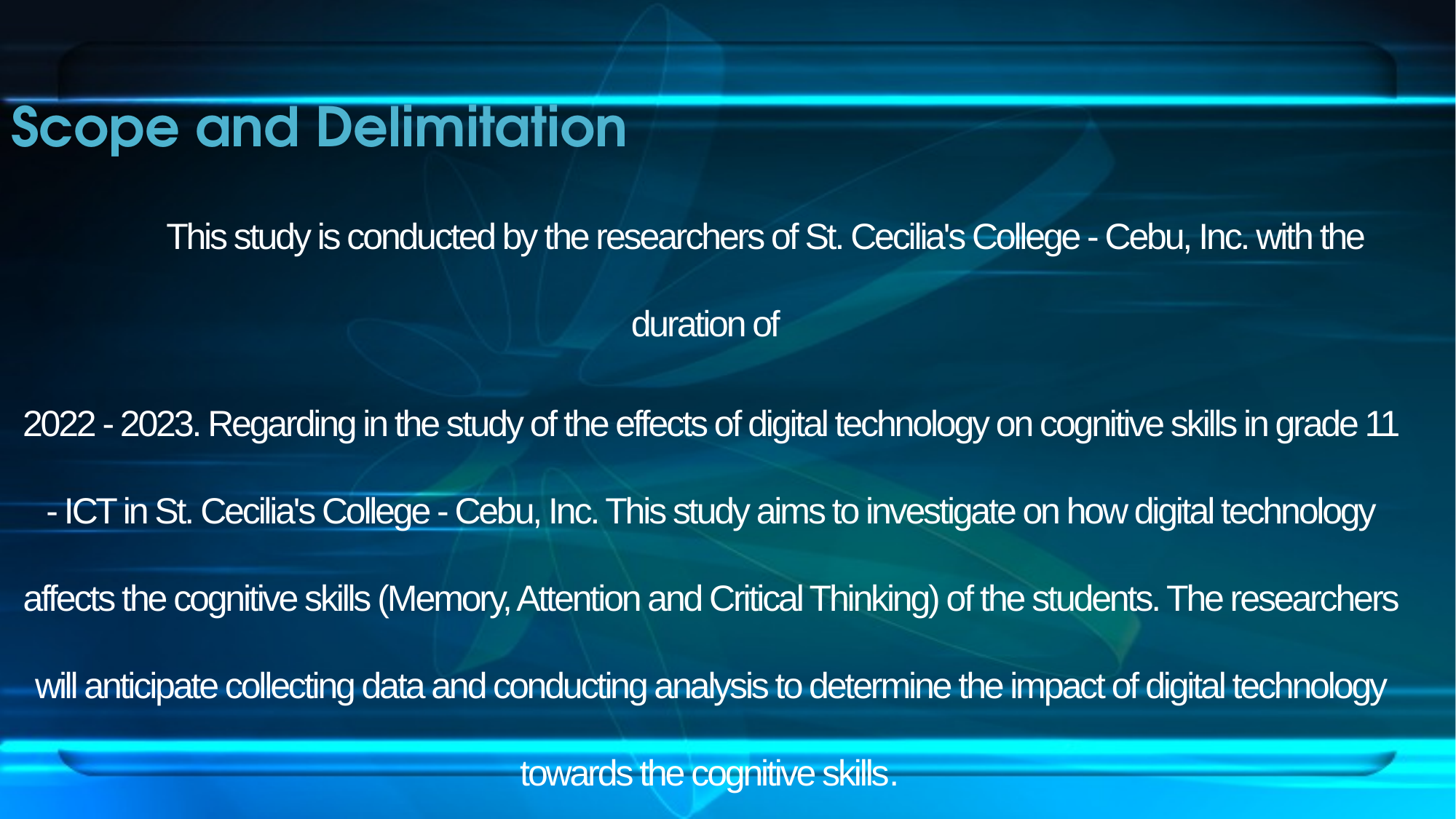

# Scope and Delimitation
	This study is conducted by the researchers of St. Cecilia's College - Cebu, Inc. with the duration of
2022 - 2023. Regarding in the study of the effects of digital technology on cognitive skills in grade 11 - ICT in St. Cecilia's College - Cebu, Inc. This study aims to investigate on how digital technology affects the cognitive skills (Memory, Attention and Critical Thinking) of the students. The researchers will anticipate collecting data and conducting analysis to determine the impact of digital technology towards the cognitive skills.